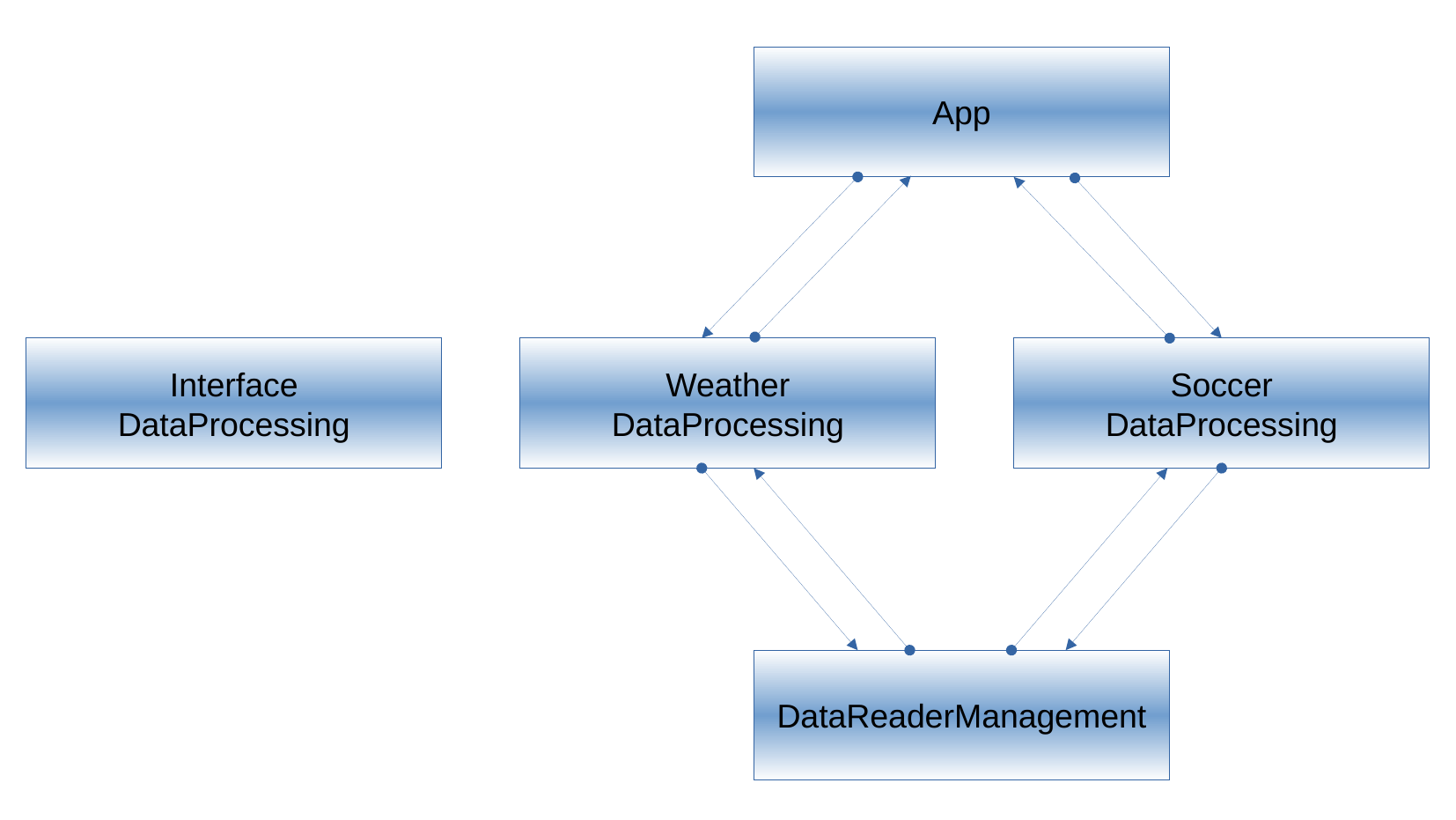

App

Interface
DataProcessing
Weather
DataProcessing
Soccer
DataProcessing

DataReaderManagement